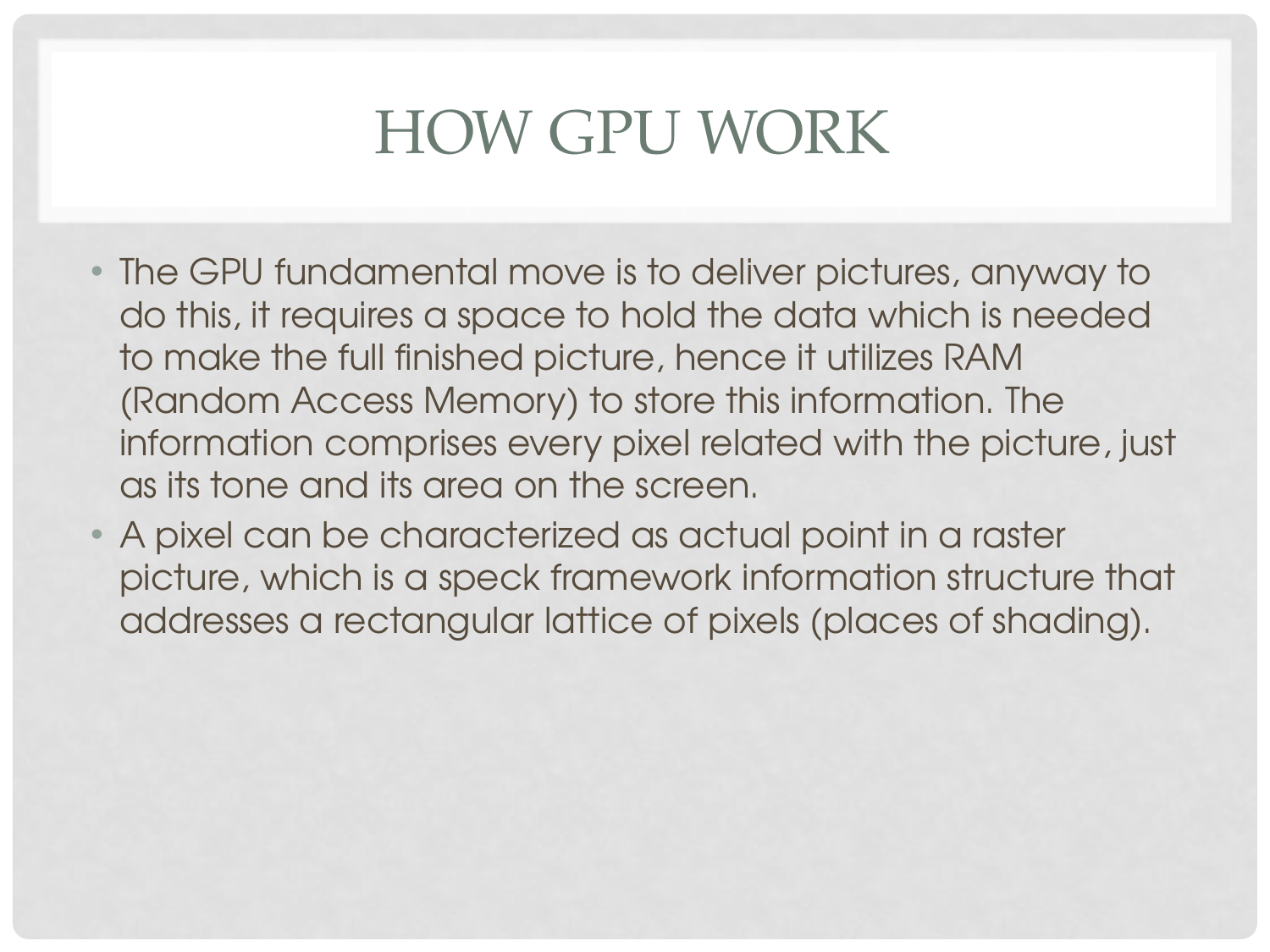

# How gpu work
The GPU fundamental move is to deliver pictures, anyway to do this, it requires a space to hold the data which is needed to make the full finished picture, hence it utilizes RAM (Random Access Memory) to store this information. The information comprises every pixel related with the picture, just as its tone and its area on the screen.
A pixel can be characterized as actual point in a raster picture, which is a speck framework information structure that addresses a rectangular lattice of pixels (places of shading).